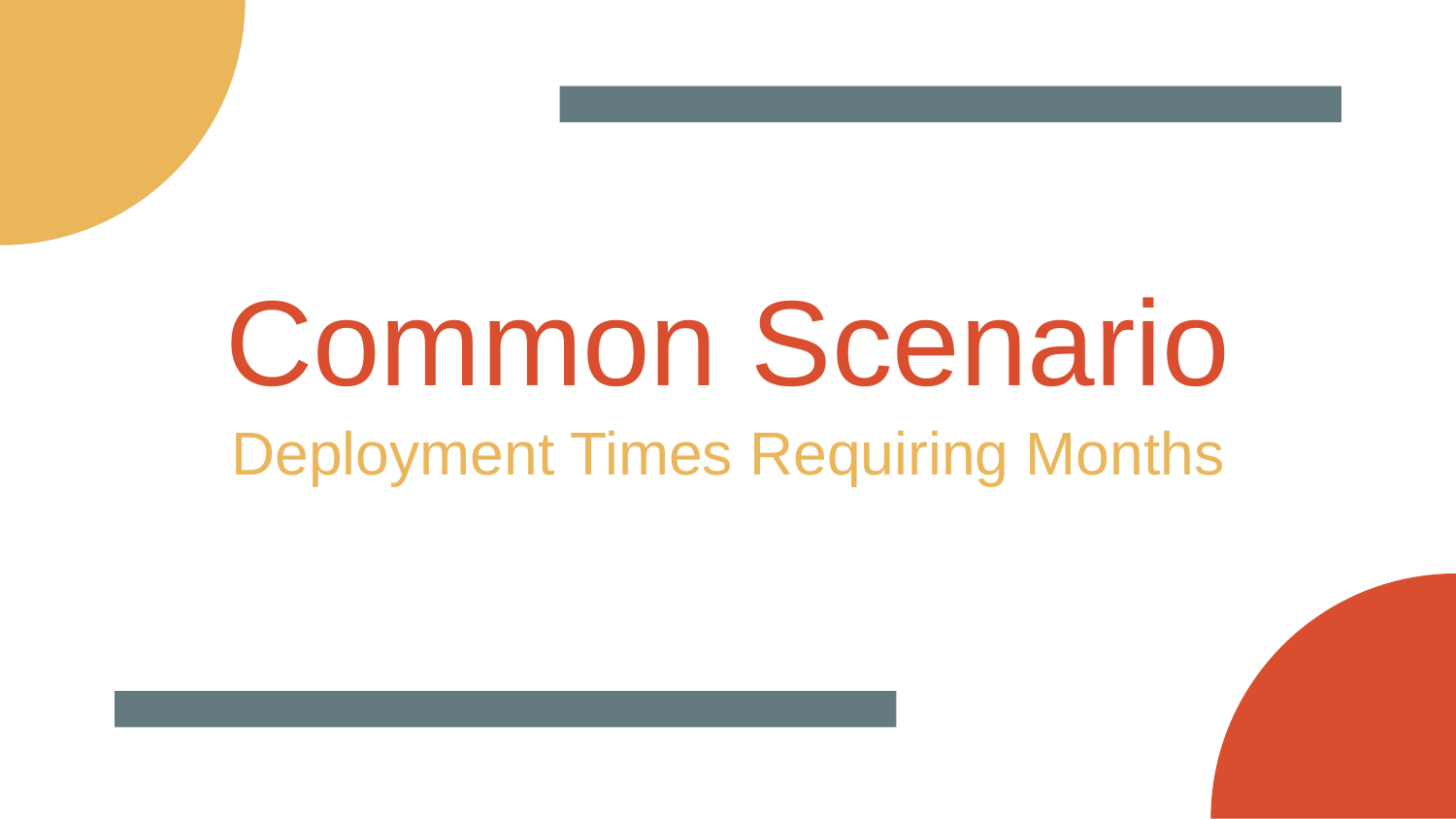

# Common Scenario
Deployment Times Requiring Months